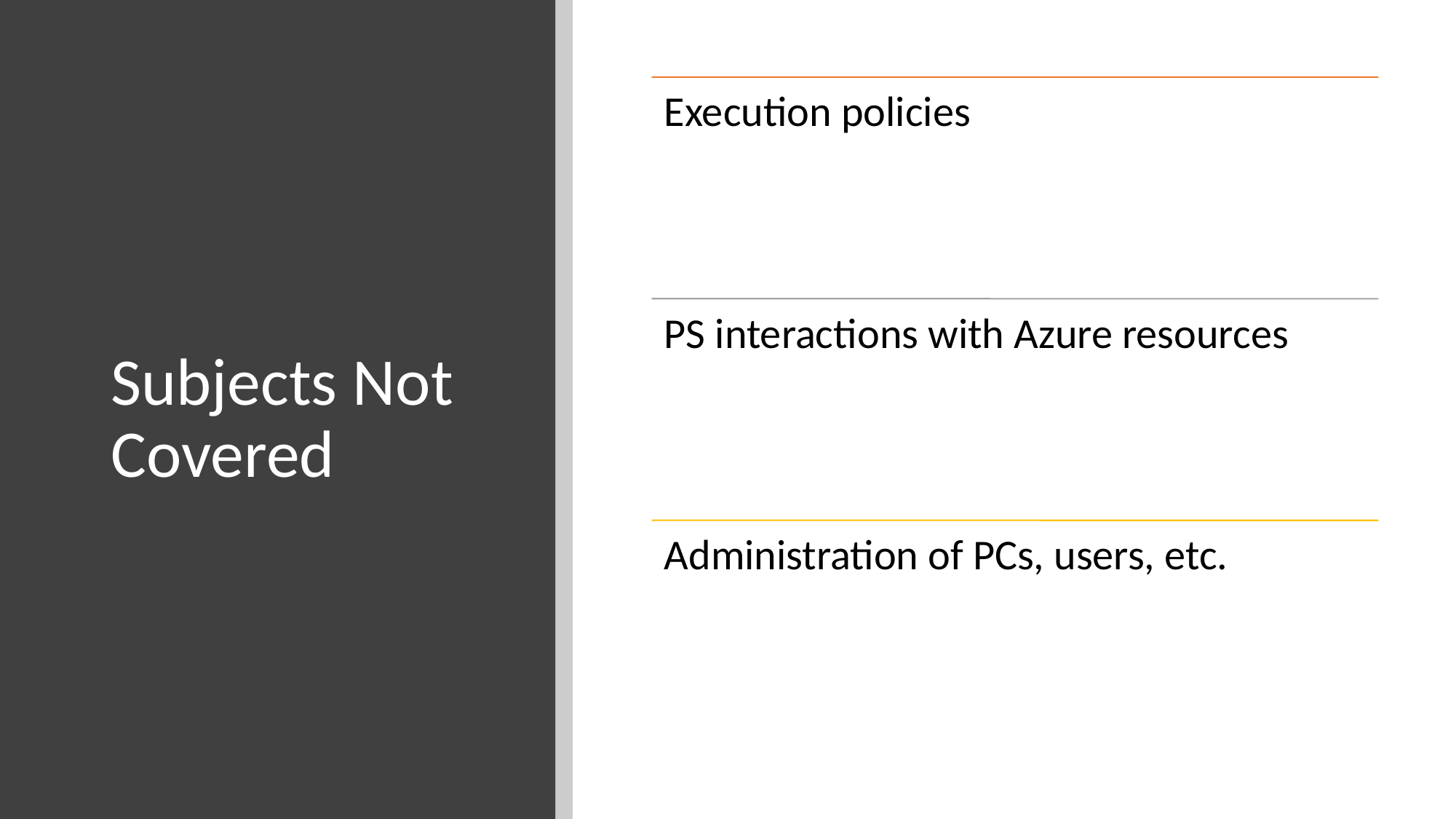

Execution policies
PS interactions with Azure resources
Administration of PCs, users, etc.
# Subjects Not Covered